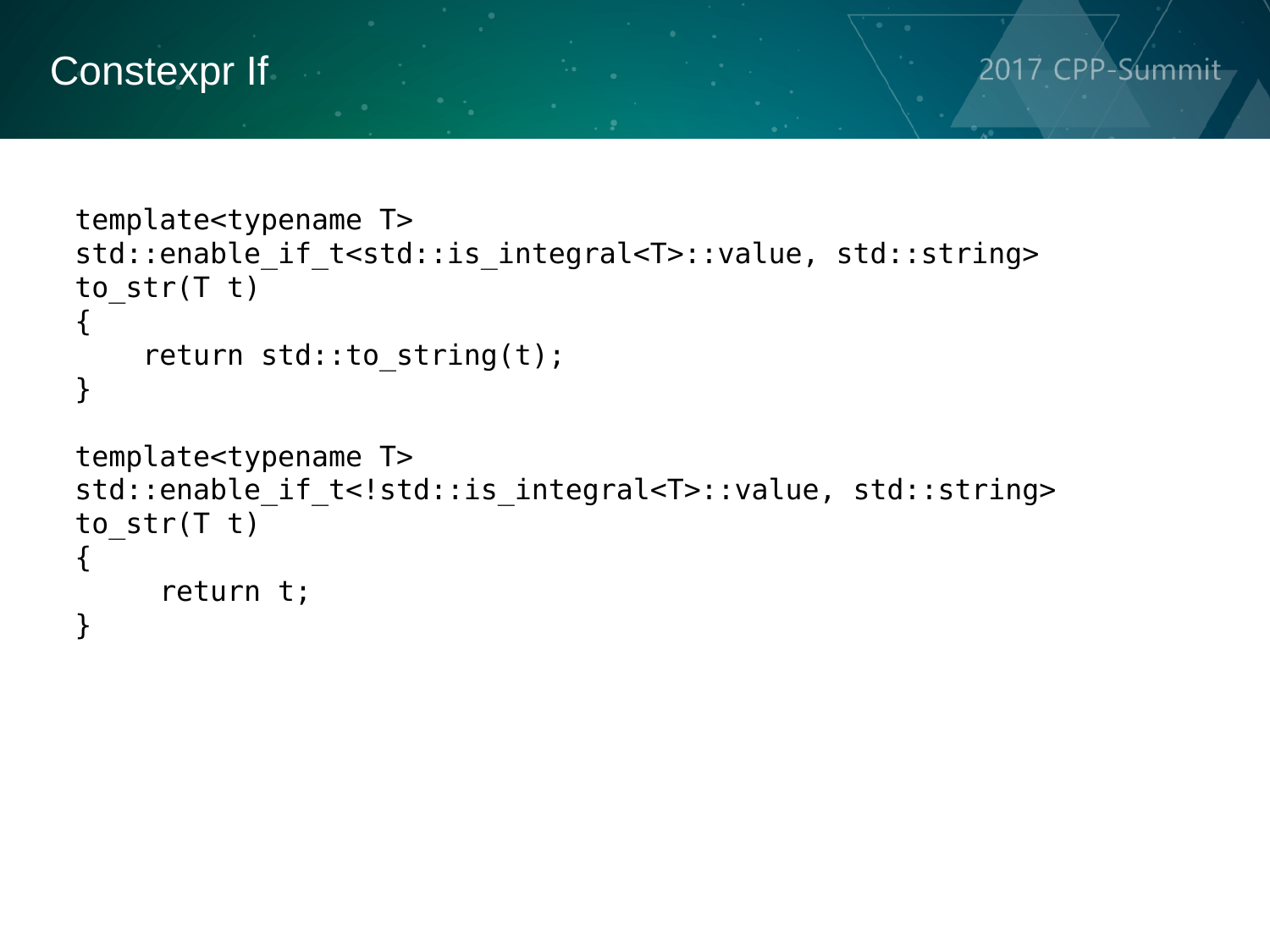

Constexpr If

template<typename T>
std::enable_if_t<std::is_integral<T>::value, std::string> to_str(T t)
{
    return std::to_string(t);
}
    
template<typename T>
std::enable_if_t<!std::is_integral<T>::value, std::string> to_str(T t)
{
     return t;
}